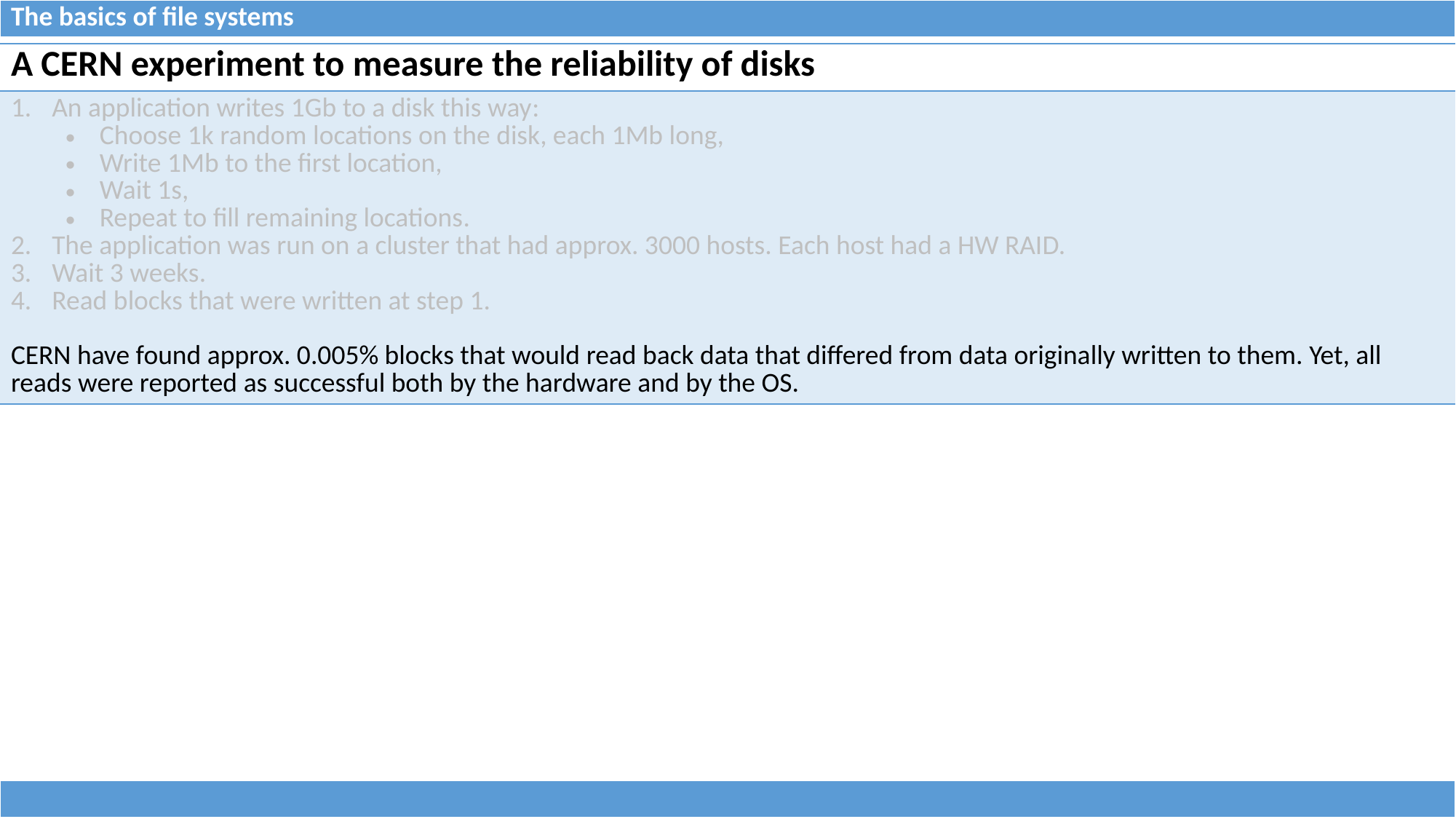

| The basics of file systems |
| --- |
| A CERN experiment to measure the reliability of disks |
| --- |
| An application writes 1Gb to a disk this way: Choose 1k random locations on the disk, each 1Mb long, Write 1Mb to the first location, Wait 1s, Repeat to fill remaining locations. The application was run on a cluster that had approx. 3000 hosts. Each host had a HW RAID. Wait 3 weeks. Read blocks that were written at step 1. CERN have found approx. 0.005% blocks that would read back data that differed from data originally written to them. Yet, all reads were reported as successful both by the hardware and by the OS. |
|  |
| --- |